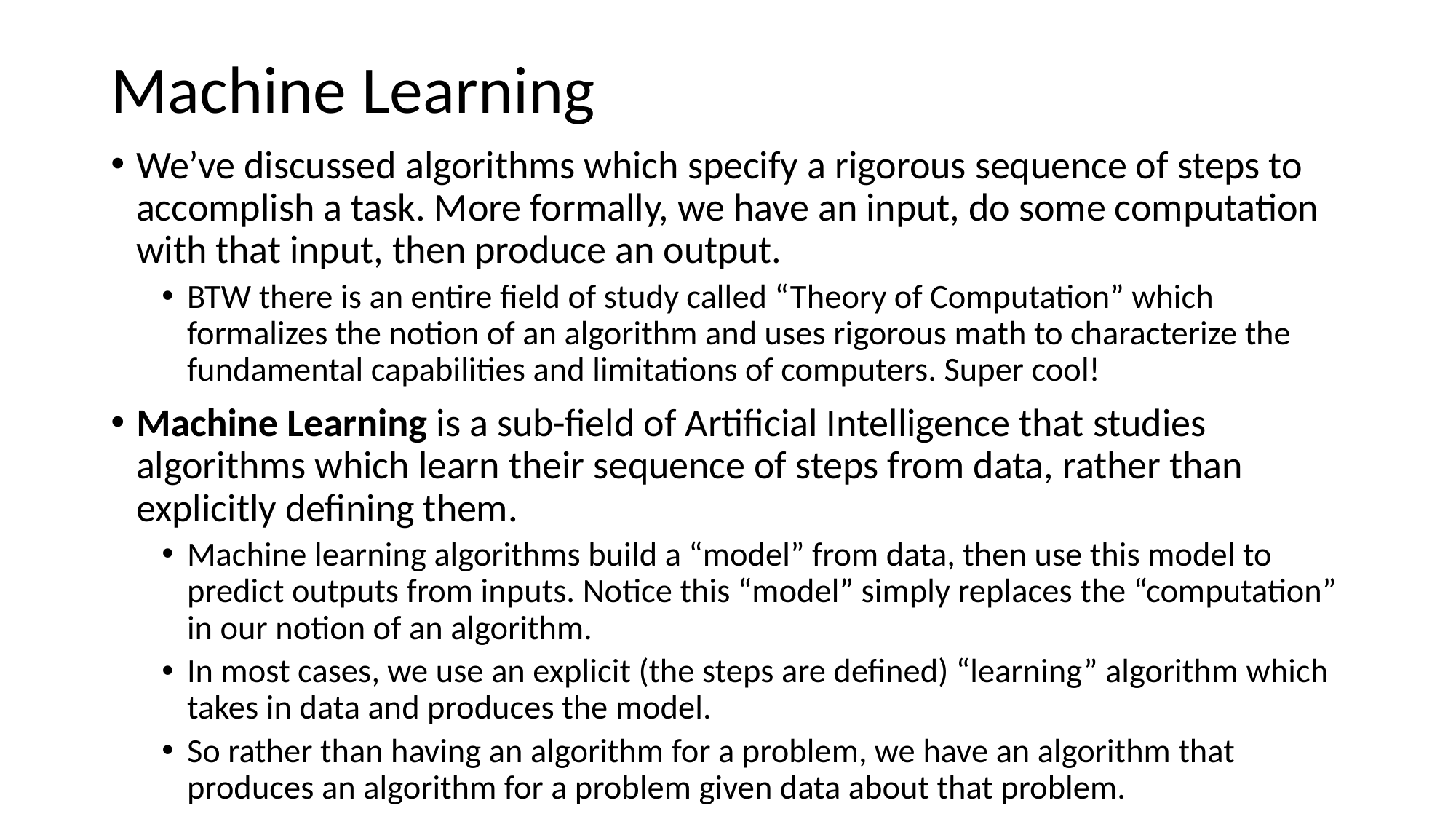

# Machine Learning
We’ve discussed algorithms which specify a rigorous sequence of steps to accomplish a task. More formally, we have an input, do some computation with that input, then produce an output.
BTW there is an entire field of study called “Theory of Computation” which formalizes the notion of an algorithm and uses rigorous math to characterize the fundamental capabilities and limitations of computers. Super cool!
Machine Learning is a sub-field of Artificial Intelligence that studies algorithms which learn their sequence of steps from data, rather than explicitly defining them.
Machine learning algorithms build a “model” from data, then use this model to predict outputs from inputs. Notice this “model” simply replaces the “computation” in our notion of an algorithm.
In most cases, we use an explicit (the steps are defined) “learning” algorithm which takes in data and produces the model.
So rather than having an algorithm for a problem, we have an algorithm that produces an algorithm for a problem given data about that problem.